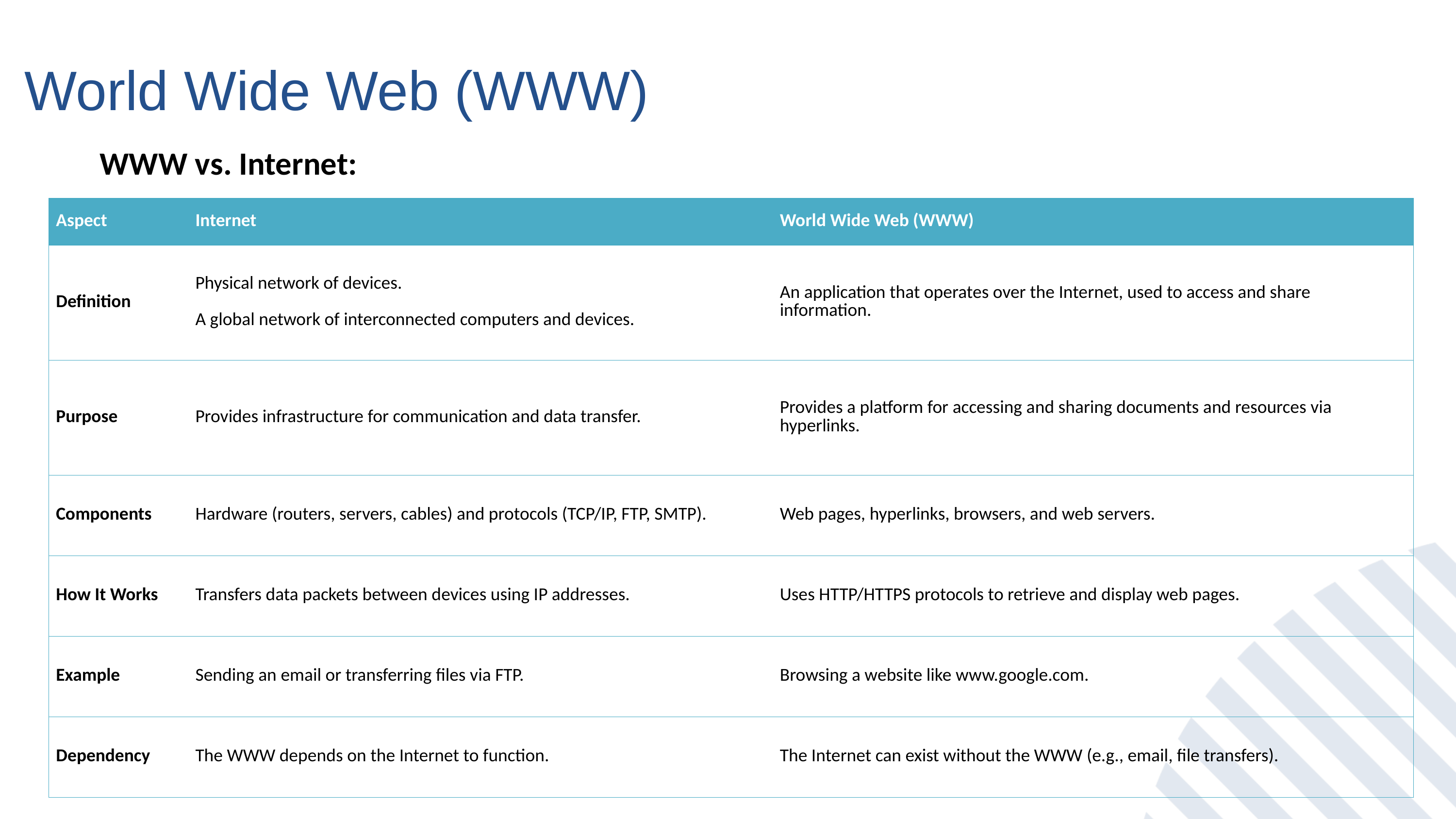

World Wide Web (WWW)
WWW vs. Internet:
| Aspect | Internet | World Wide Web (WWW) |
| --- | --- | --- |
| Definition | Physical network of devices. A global network of interconnected computers and devices. | An application that operates over the Internet, used to access and share information. |
| Purpose | Provides infrastructure for communication and data transfer. | Provides a platform for accessing and sharing documents and resources via hyperlinks. |
| Components | Hardware (routers, servers, cables) and protocols (TCP/IP, FTP, SMTP). | Web pages, hyperlinks, browsers, and web servers. |
| How It Works | Transfers data packets between devices using IP addresses. | Uses HTTP/HTTPS protocols to retrieve and display web pages. |
| Example | Sending an email or transferring files via FTP. | Browsing a website like www.google.com. |
| Dependency | The WWW depends on the Internet to function. | The Internet can exist without the WWW (e.g., email, file transfers). |